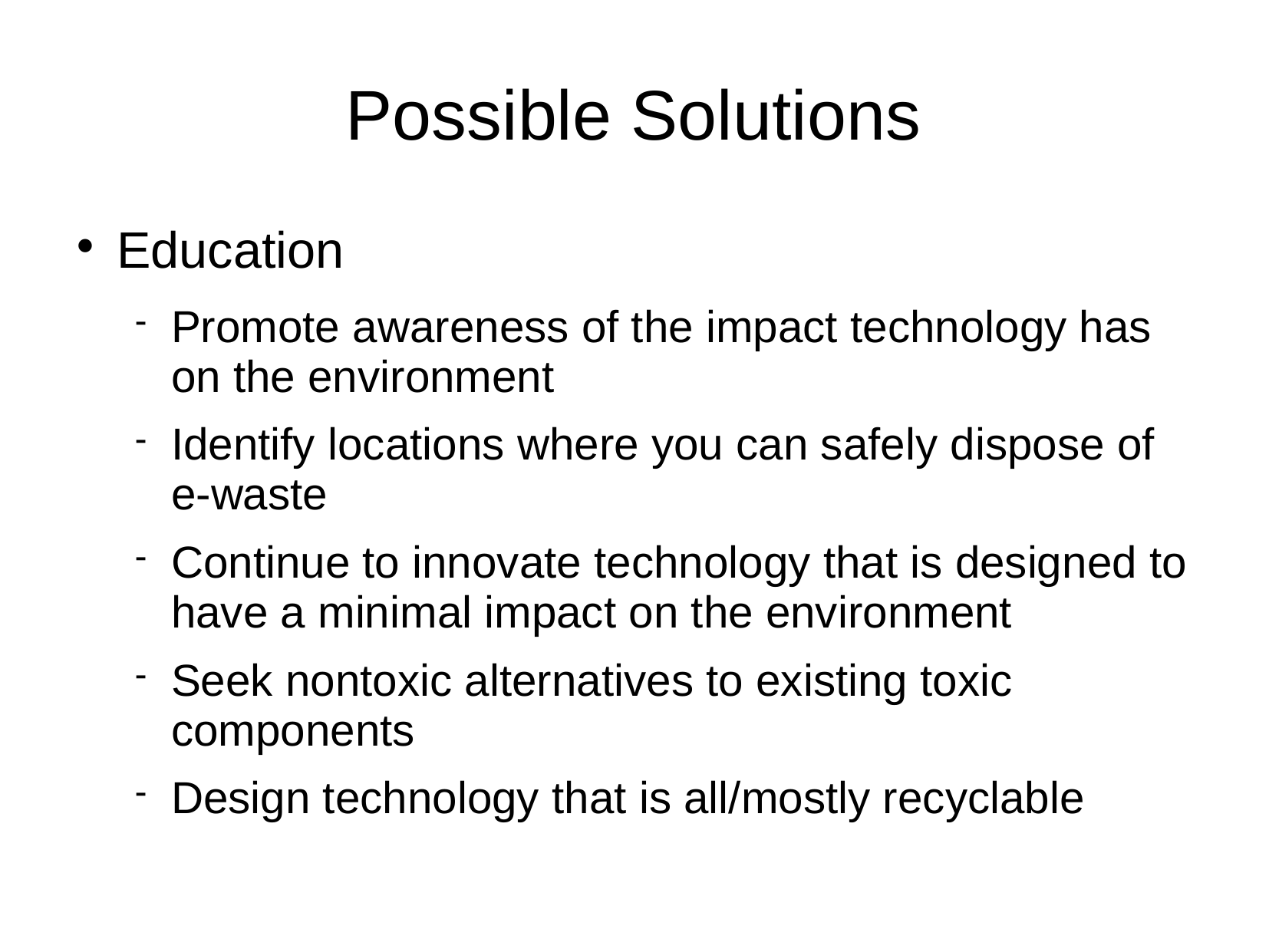

# Possible Solutions
Education
Promote awareness of the impact technology has on the environment
Identify locations where you can safely dispose of e-waste
Continue to innovate technology that is designed to have a minimal impact on the environment
Seek nontoxic alternatives to existing toxic components
Design technology that is all/mostly recyclable